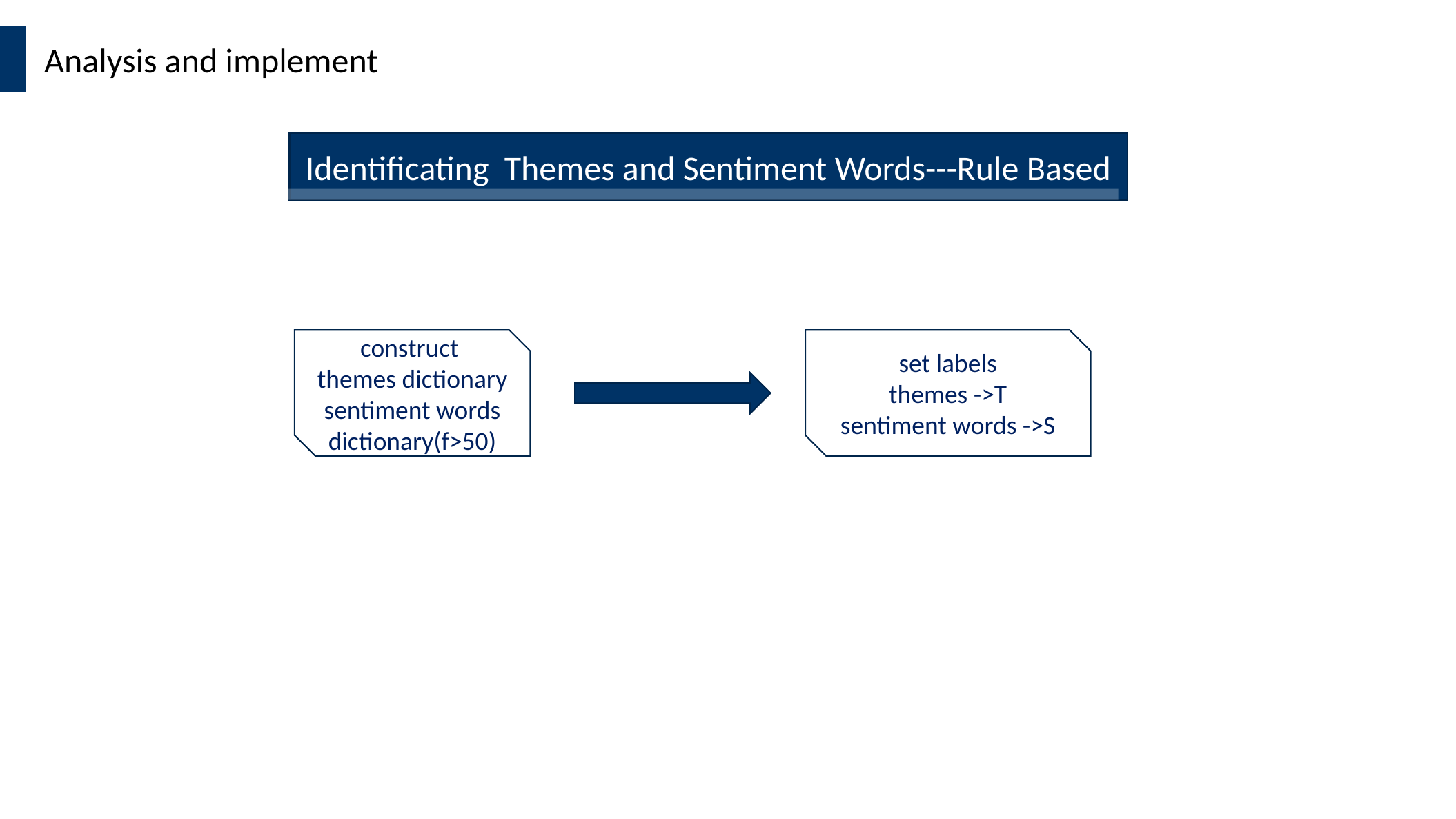

Analysis and implement
Identificating  Themes and Sentiment Words---Rule Based

construct
themes dictionary
sentiment words dictionary(f>50)
set labels
themes ->T
sentiment words ->S